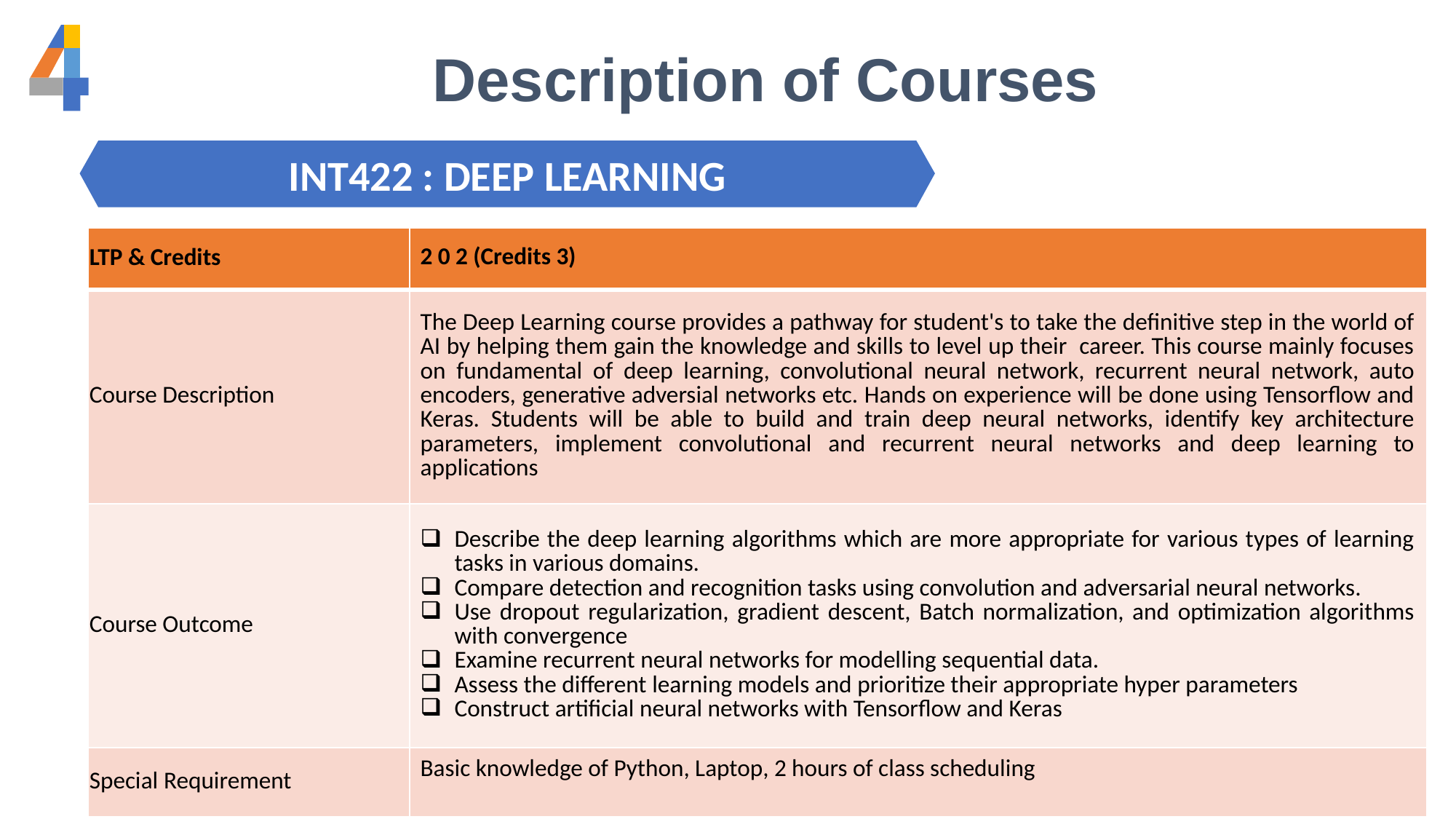

Description of Courses
INT422 : DEEP LEARNING
| LTP & Credits | 2 0 2 (Credits 3) |
| --- | --- |
| Course Description | The Deep Learning course provides a pathway for student's to take the definitive step in the world of AI by helping them gain the knowledge and skills to level up their career. This course mainly focuses on fundamental of deep learning, convolutional neural network, recurrent neural network, auto encoders, generative adversial networks etc. Hands on experience will be done using Tensorflow and Keras. Students will be able to build and train deep neural networks, identify key architecture parameters, implement convolutional and recurrent neural networks and deep learning to applications |
| Course Outcome | Describe the deep learning algorithms which are more appropriate for various types of learning tasks in various domains. Compare detection and recognition tasks using convolution and adversarial neural networks. Use dropout regularization, gradient descent, Batch normalization, and optimization algorithms with convergence Examine recurrent neural networks for modelling sequential data. Assess the different learning models and prioritize their appropriate hyper parameters Construct artificial neural networks with Tensorflow and Keras |
| Special Requirement | Basic knowledge of Python, Laptop, 2 hours of class scheduling |